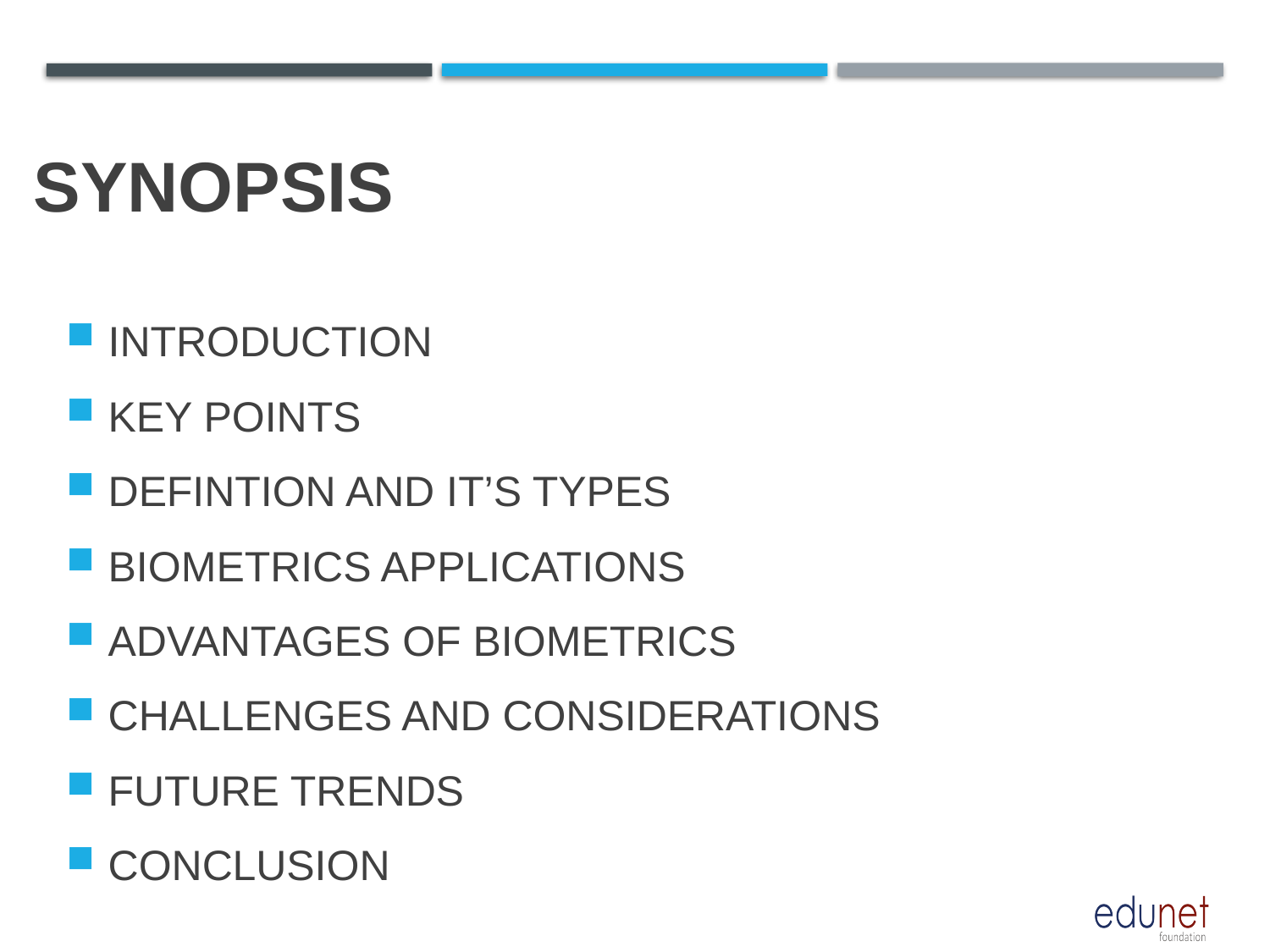

# SYNOPSIS
INTRODUCTION
KEY POINTS
DEFINTION AND IT’S TYPES
BIOMETRICS APPLICATIONS
ADVANTAGES OF BIOMETRICS
CHALLENGES AND CONSIDERATIONS
FUTURE TRENDS
CONCLUSION